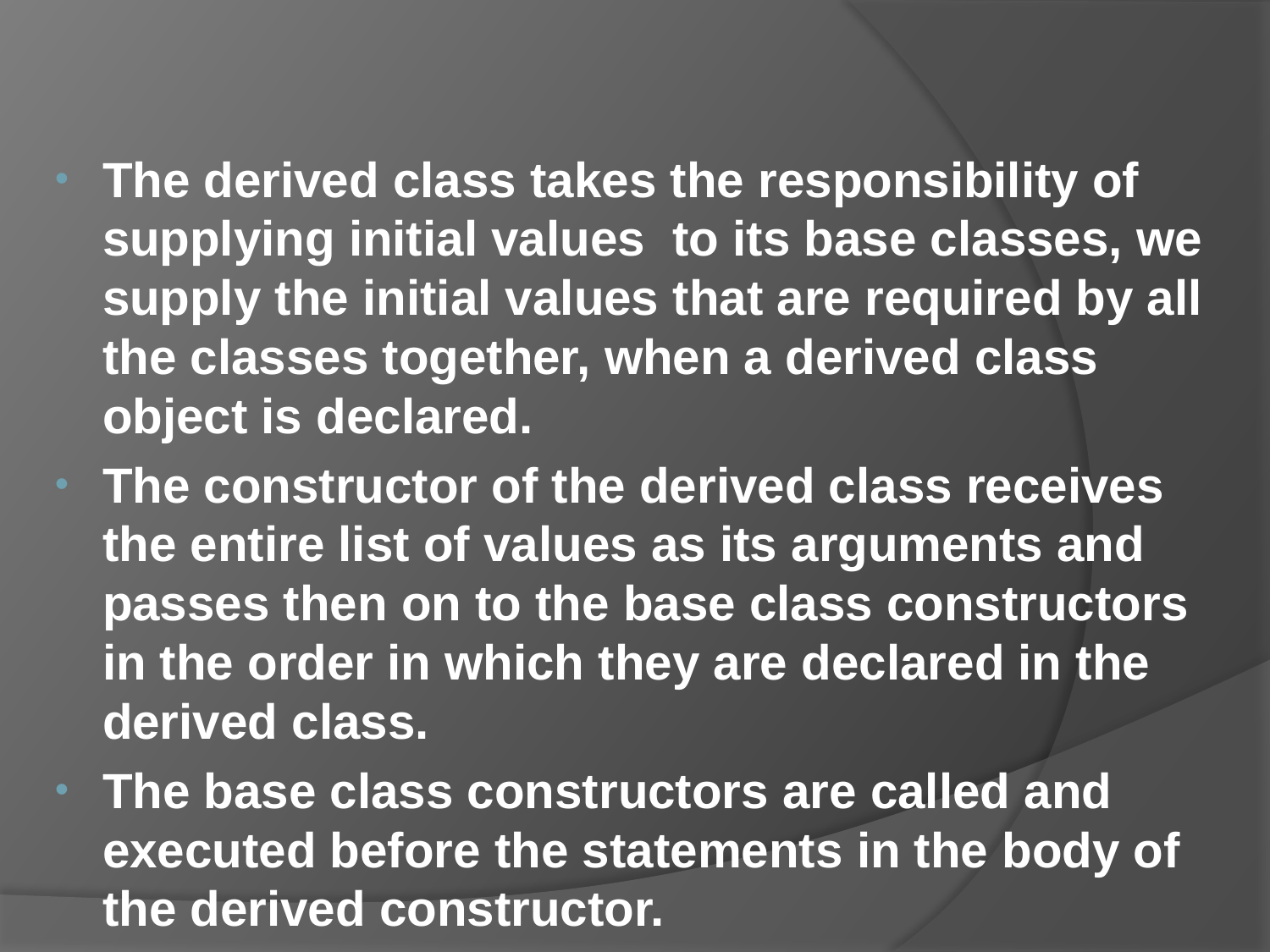

The derived class takes the responsibility of supplying initial values  to its base classes, we supply the initial values that are required by all the classes together, when a derived class object is declared.
The constructor of the derived class receives the entire list of values as its arguments and passes then on to the base class constructors in the order in which they are declared in the derived class.
The base class constructors are called and executed before the statements in the body of the derived constructor.